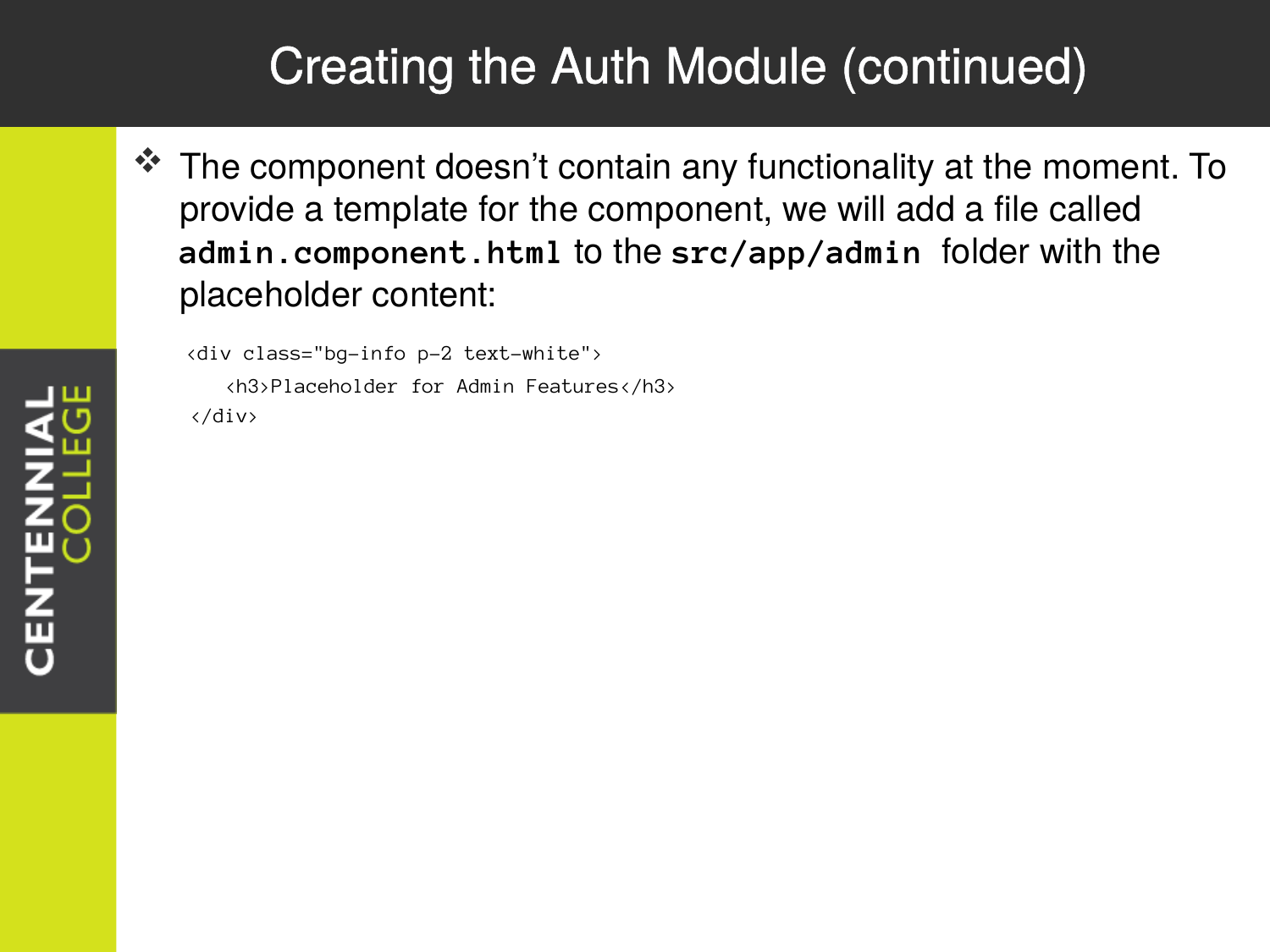

# Creating the Auth Module (continued)
The component doesn’t contain any functionality at the moment. To provide a template for the component, we will add a file called admin.component.html to the src/app/admin folder with the placeholder content:
     <div class="bg-info p-2 text-white">
        <h3>Placeholder for Admin Features</h3>
     </div>